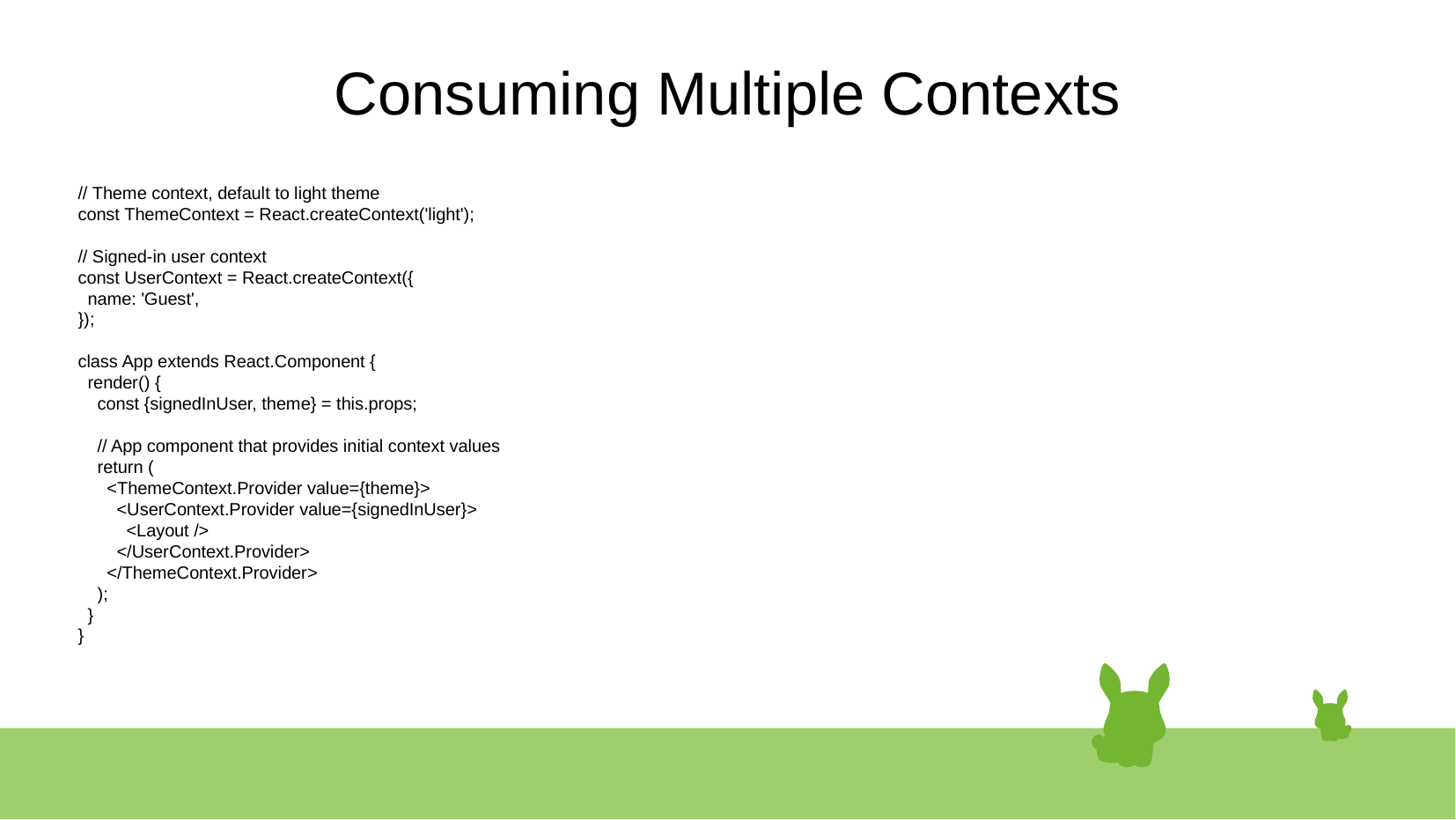

Consuming Multiple Contexts
// Theme context, default to light theme
const ThemeContext = React.createContext('light');

// Signed-in user context
const UserContext = React.createContext({
  name: 'Guest',
});

class App extends React.Component {
  render() {
    const {signedInUser, theme} = this.props;

    // App component that provides initial context values
    return (
      <ThemeContext.Provider value={theme}>
        <UserContext.Provider value={signedInUser}>
          <Layout />
        </UserContext.Provider>
      </ThemeContext.Provider>
    );
  }
}